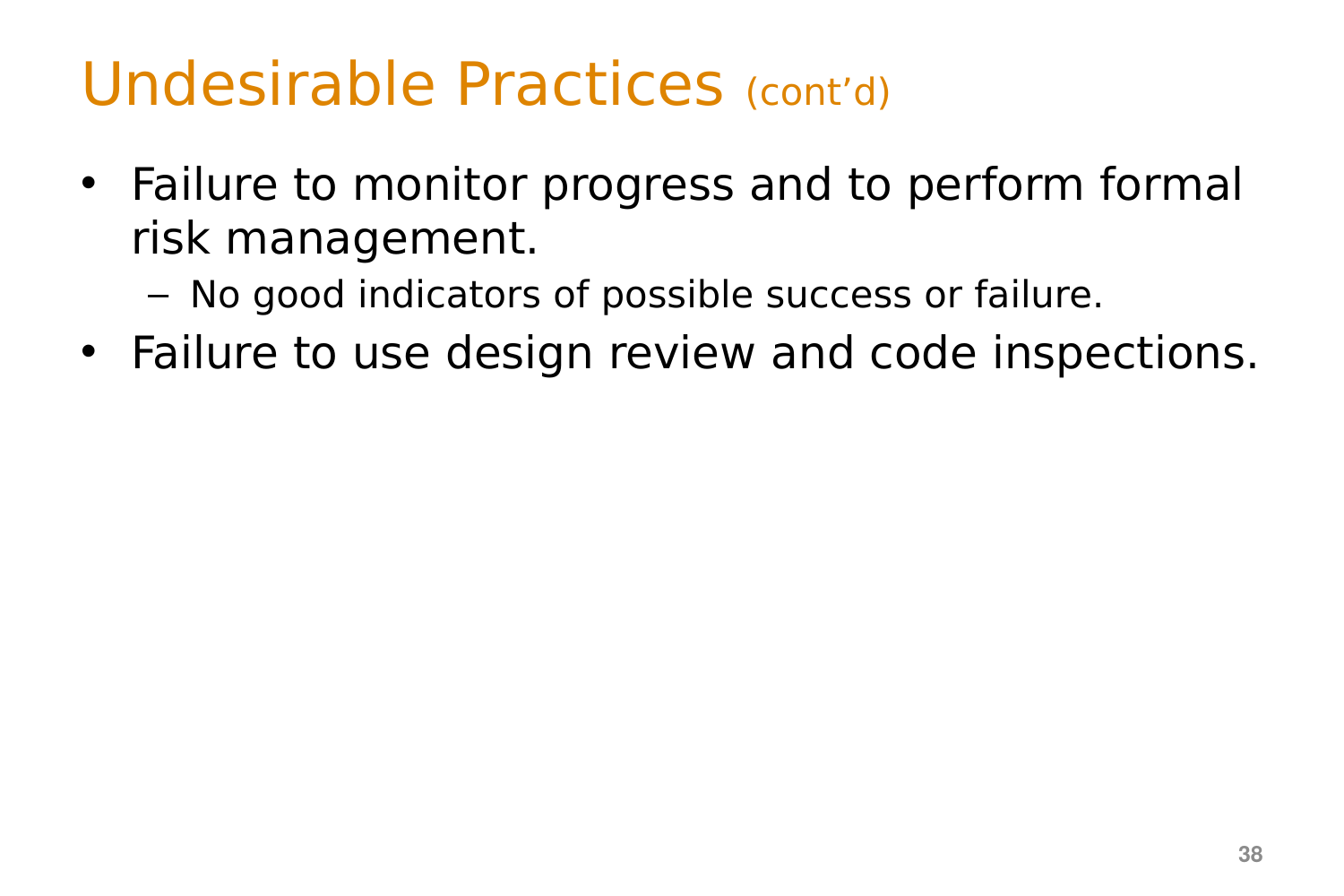

# Undesirable Practices (cont’d)
Failure to monitor progress and to perform formal risk management.
No good indicators of possible success or failure.
Failure to use design review and code inspections.

38